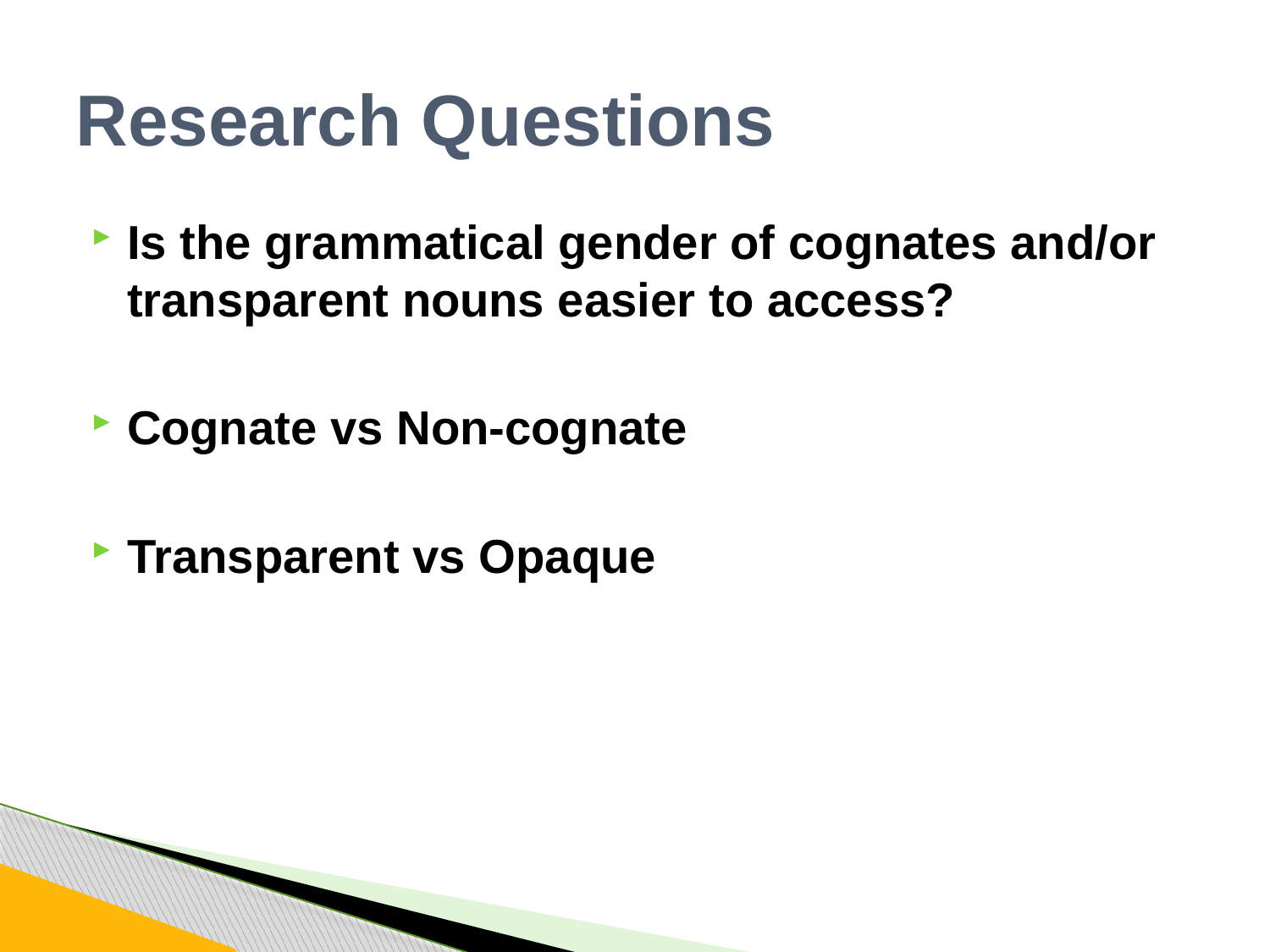

# Research Questions
Is the grammatical gender of cognates and/or transparent nouns easier to access?

Cognate vs Non-cognate

Transparent vs Opaque